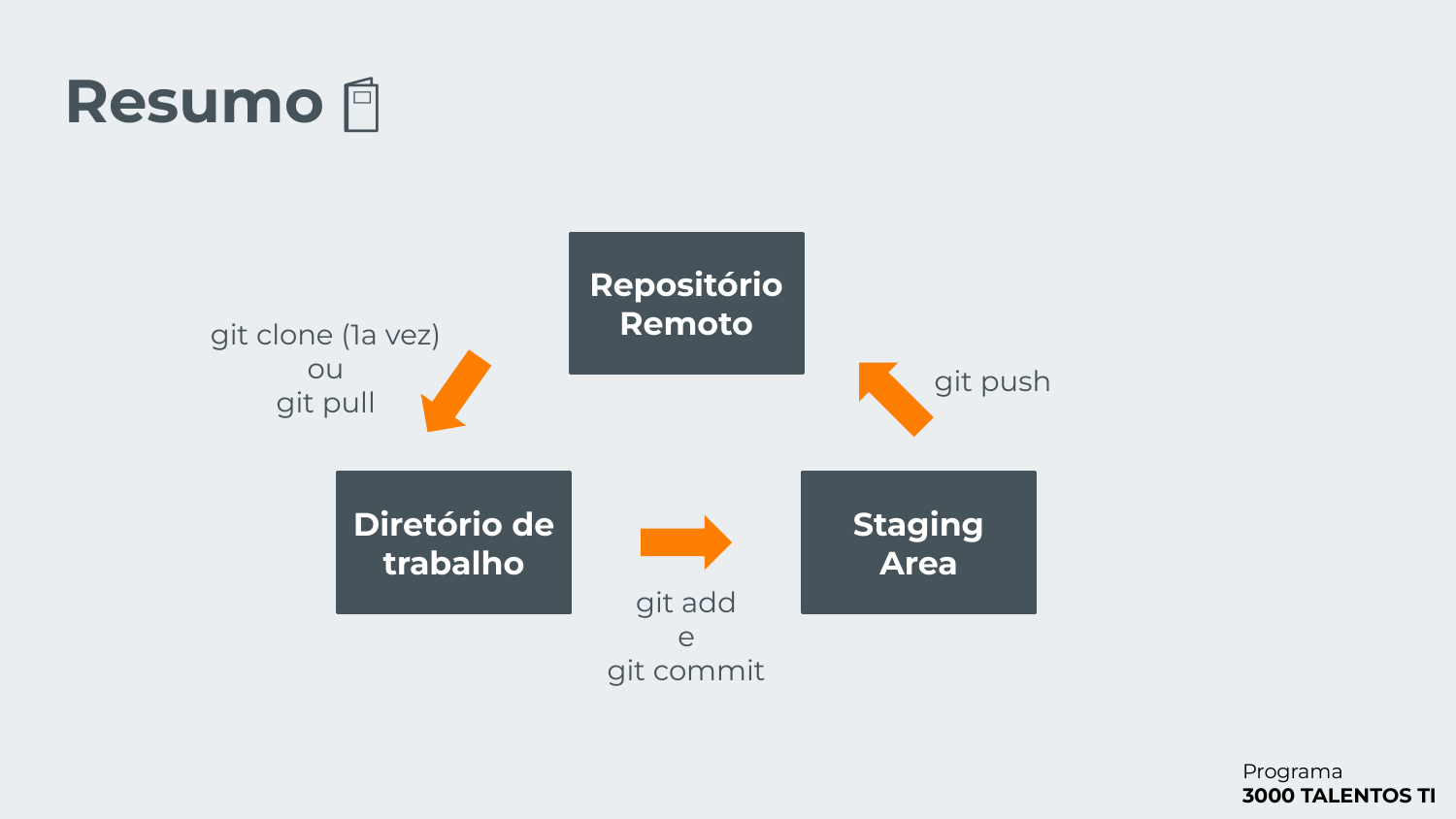

# Resumo 📓
Repositório
Remoto
git clone (1a vez)
ou
git pull
git push

Diretório de trabalho
Staging
Area

git add
e
git commit